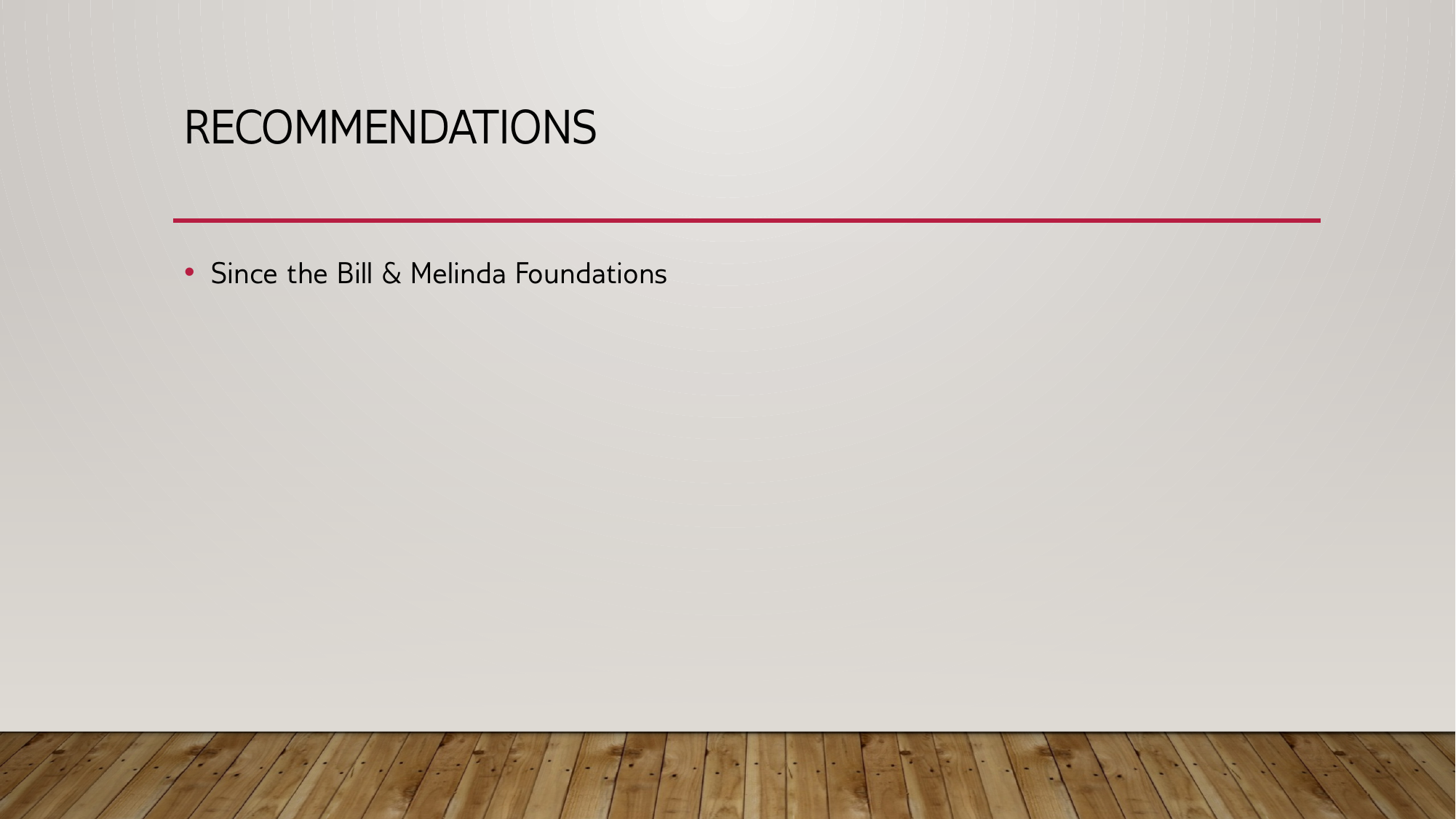

# Recommendations
Since the Bill & Melinda Foundations